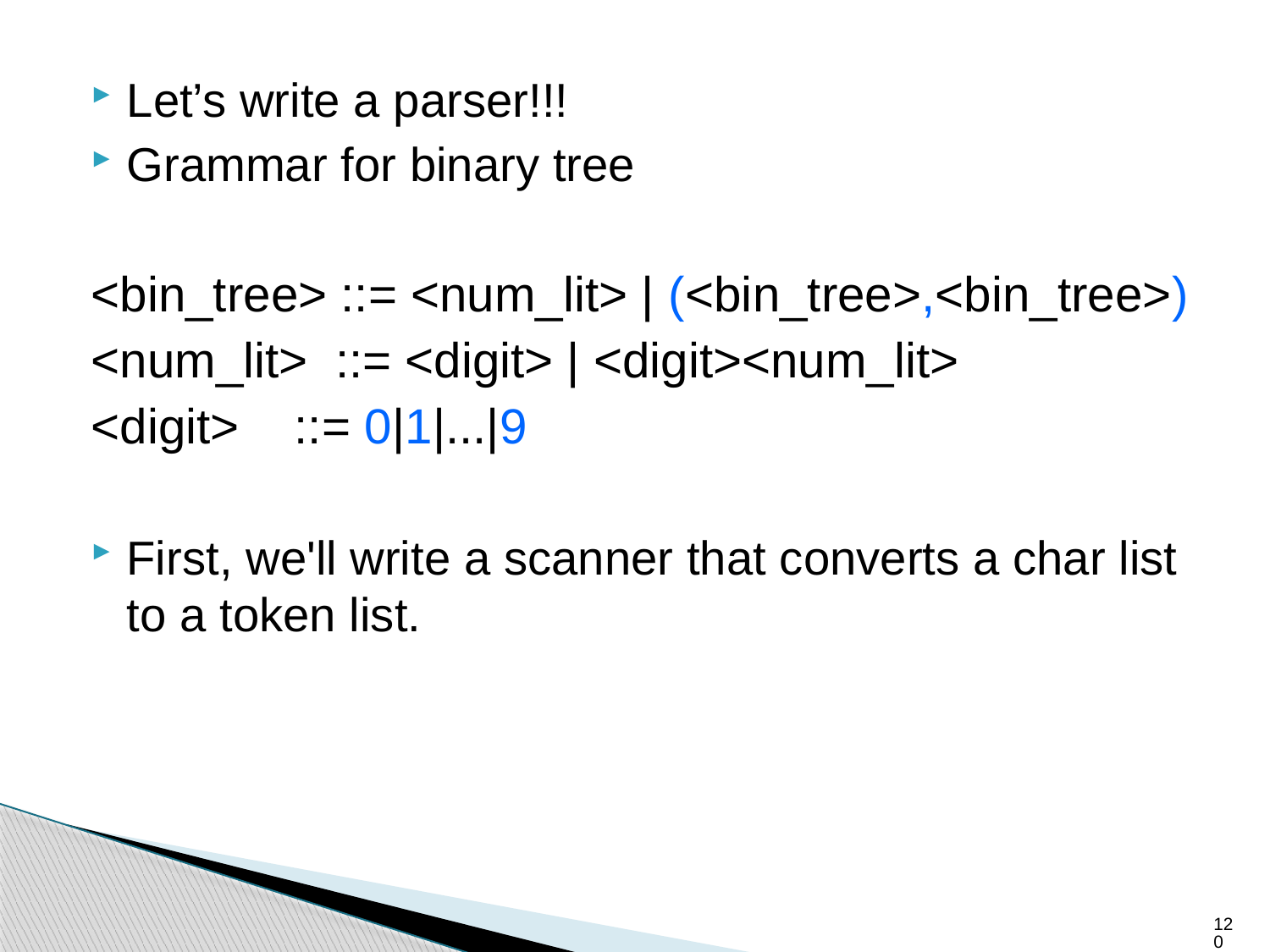

Let’s write a parser!!!
Grammar for binary tree

<bin_tree> ::= <num_lit> | (<bin_tree>,<bin_tree>)
<num_lit>  ::= <digit> | <digit><num_lit>
<digit>    ::= 0|1|...|9

First, we'll write a scanner that converts a char list to a token list.

120